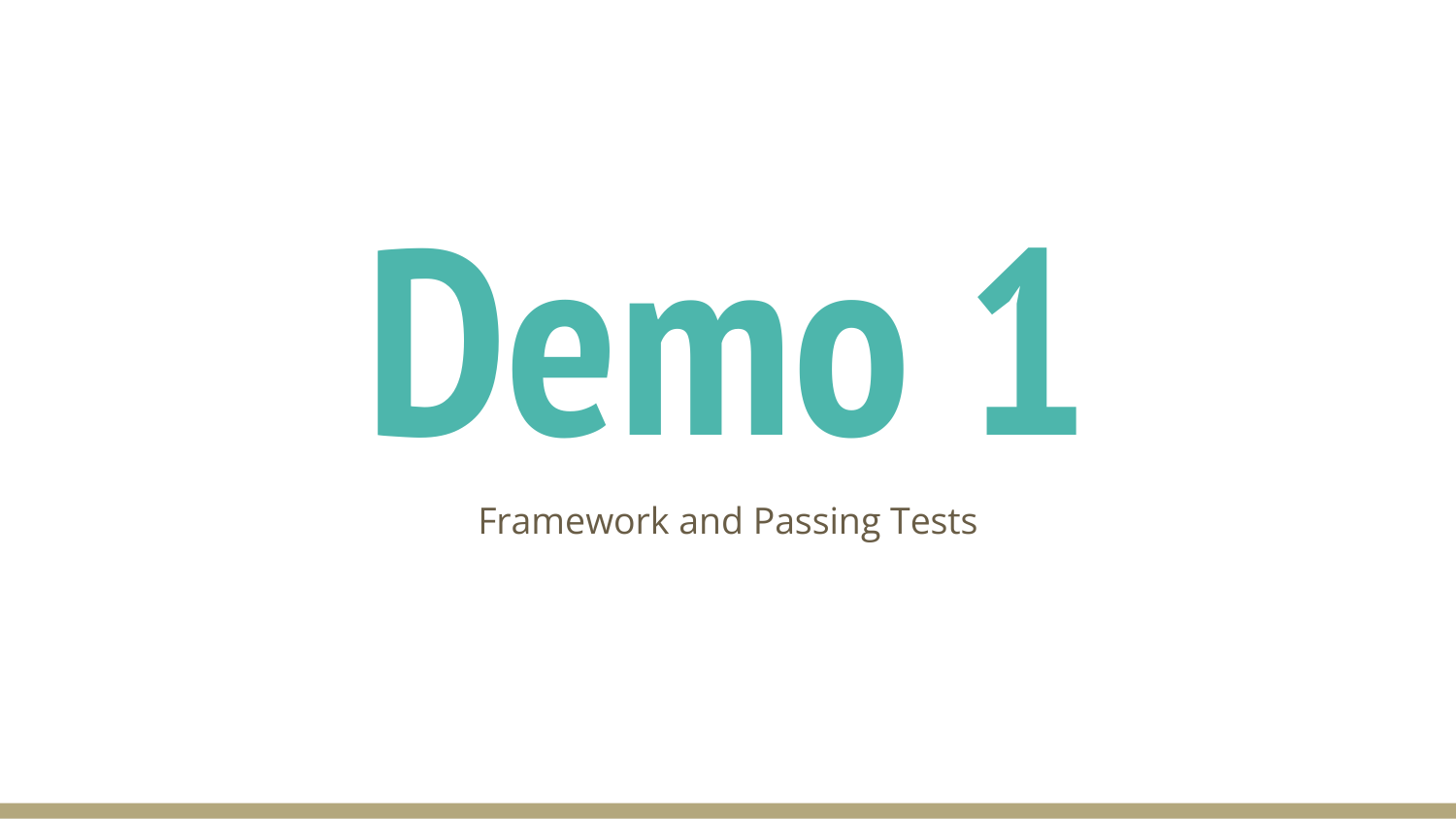

# Demo 1
Framework and Passing Tests